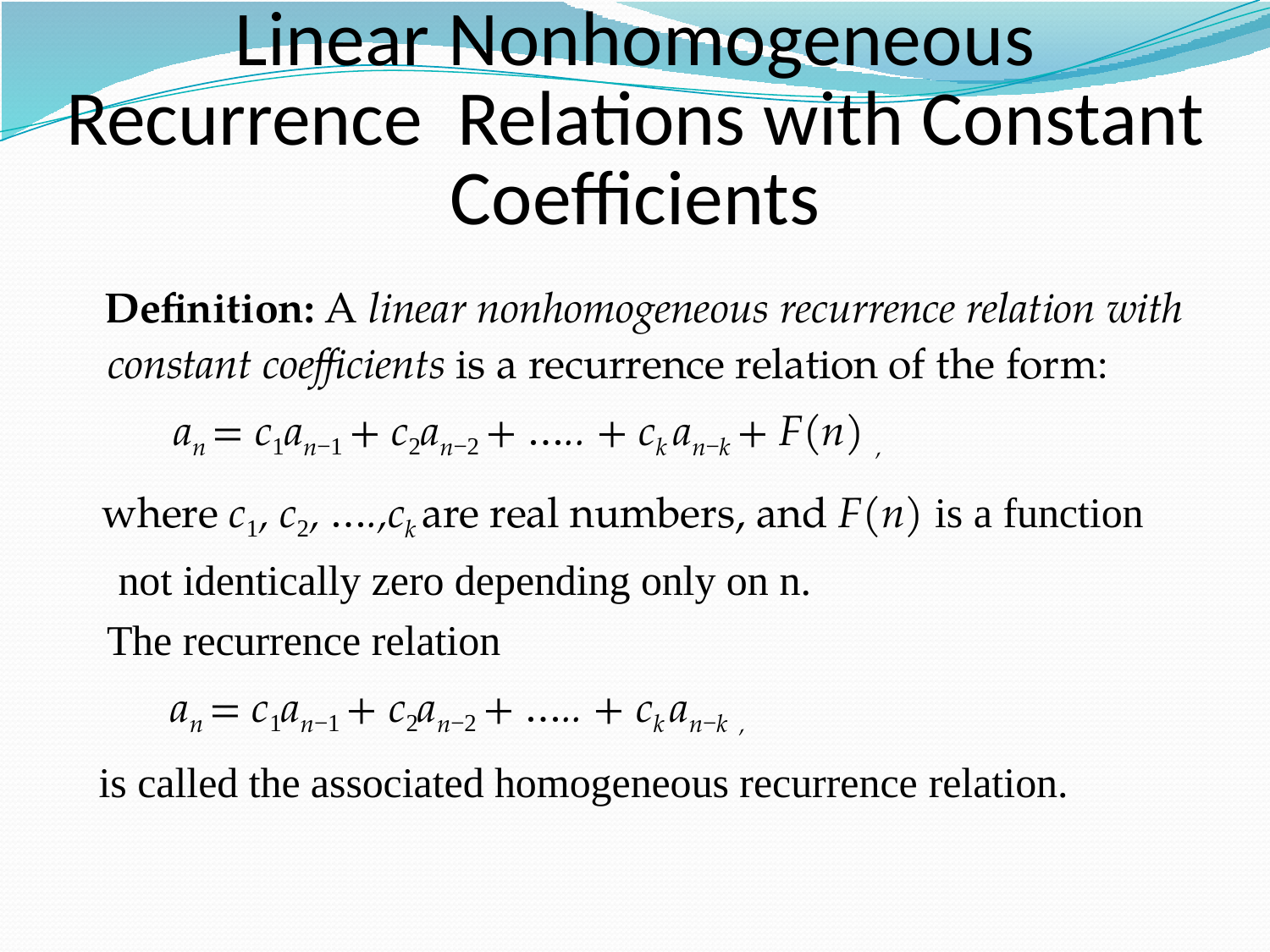

# Linear Nonhomogeneous Recurrence  Relations with Constant Coefficients
Definition: A linear nonhomogeneous recurrence relation with  constant coefficients is a recurrence relation of the form:
an = c1an−1 + c2an−2 + ….. + ck an−k + F(n) ,
where c1, c2, ….,ck are real numbers, and F(n) is a function  not identically zero depending only on n.
The recurrence relation
an = c1an−1 + c2an−2 + ….. + ck an−k ,
is called the associated homogeneous recurrence relation.